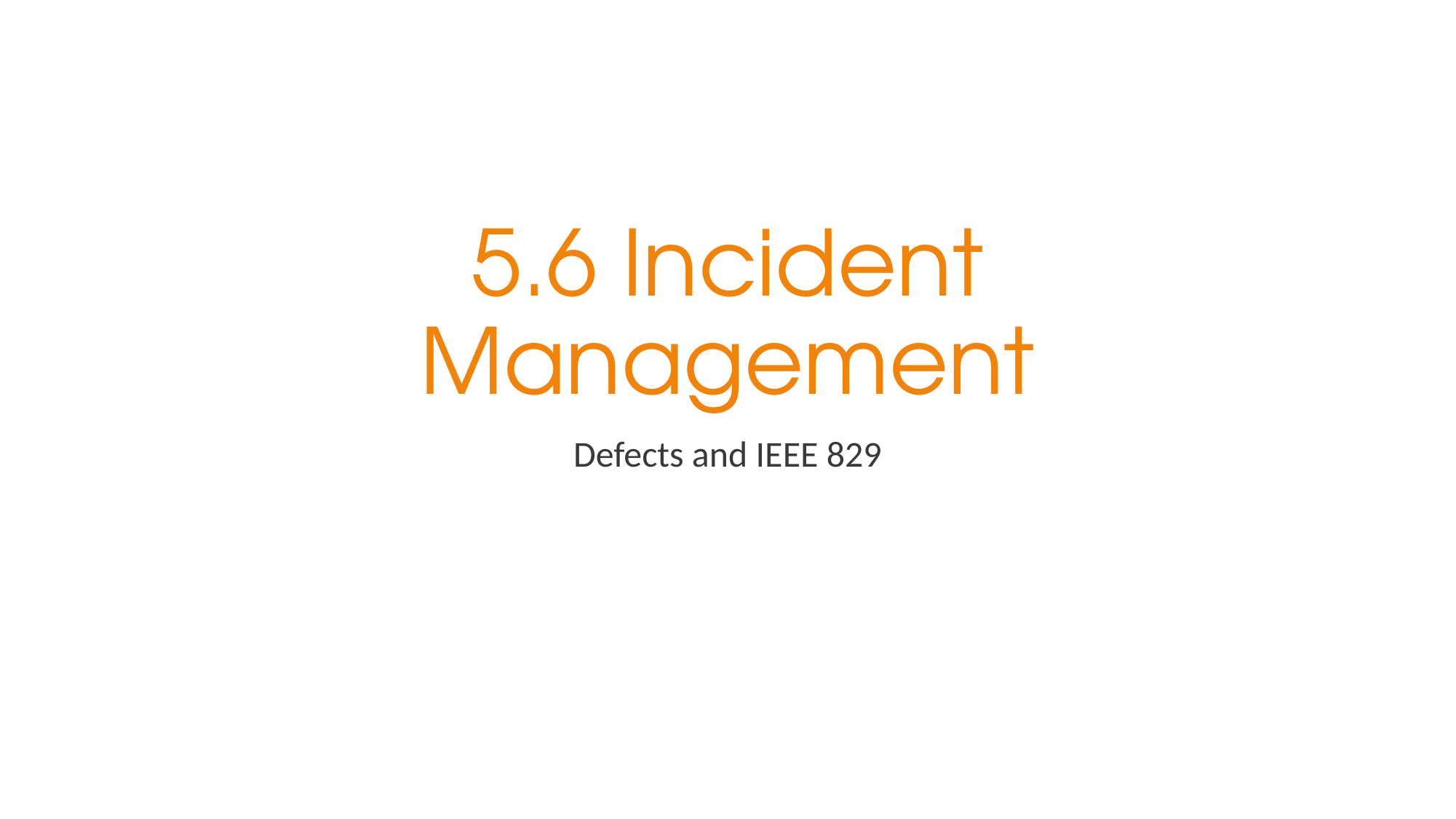

# 5.6 Incident Management
Defects and IEEE 829